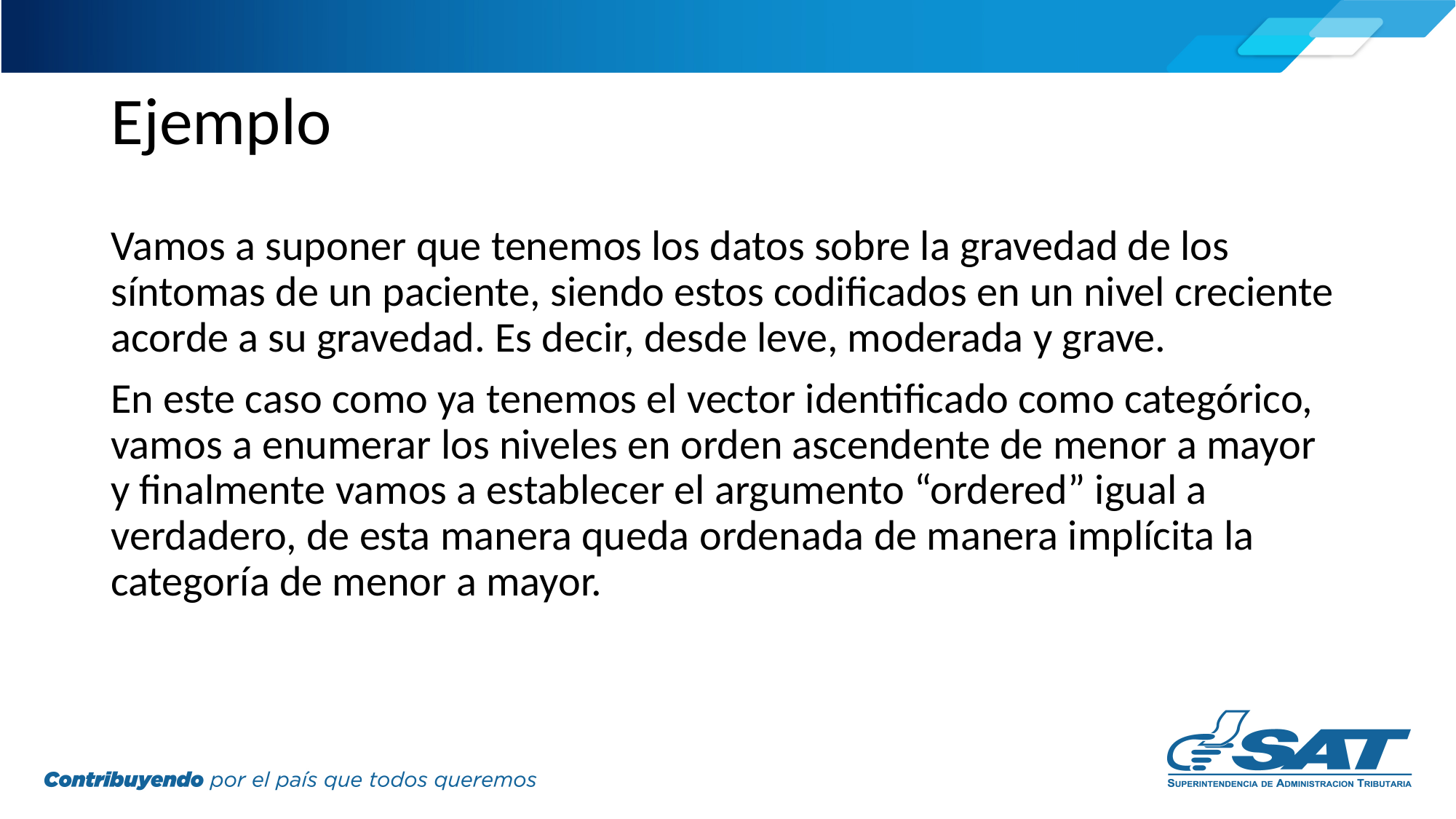

# Ejemplo
Vamos a suponer que tenemos los datos sobre la gravedad de los síntomas de un paciente, siendo estos codificados en un nivel creciente acorde a su gravedad. Es decir, desde leve, moderada y grave.
En este caso como ya tenemos el vector identificado como categórico, vamos a enumerar los niveles en orden ascendente de menor a mayor y finalmente vamos a establecer el argumento “ordered” igual a verdadero, de esta manera queda ordenada de manera implícita la categoría de menor a mayor.